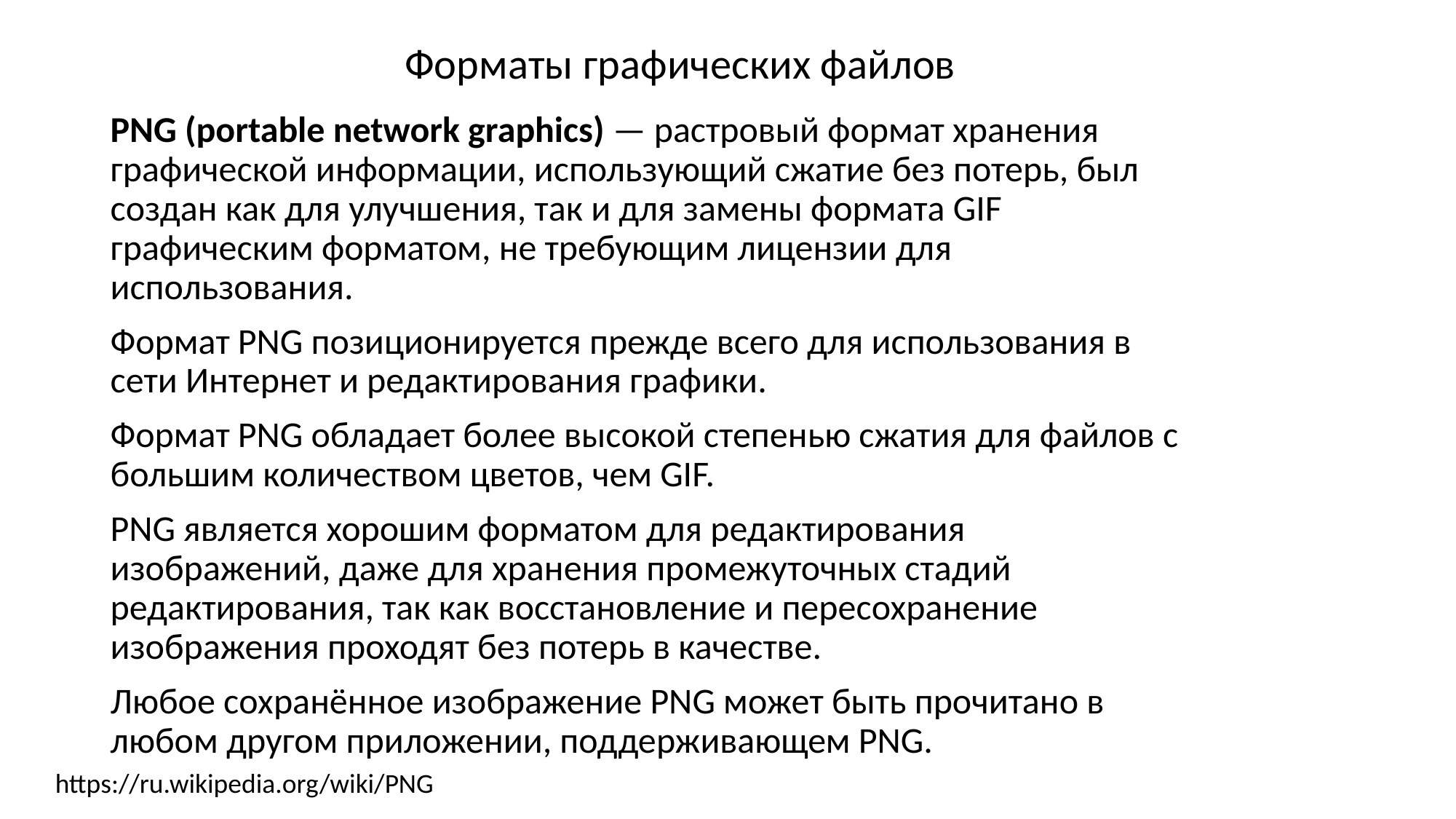

# Форматы графических файлов
PNG (portable network graphics) — растровый формат хранения графической информации, использующий сжатие без потерь, был создан как для улучшения, так и для замены формата GIF графическим форматом, не требующим лицензии для использования.
Формат PNG позиционируется прежде всего для использования в сети Интернет и редактирования графики.
Формат PNG обладает более высокой степенью сжатия для файлов с большим количеством цветов, чем GIF.
PNG является хорошим форматом для редактирования изображений, даже для хранения промежуточных стадий редактирования, так как восстановление и пересохранение изображения проходят без потерь в качестве.
Любое сохранённое изображение PNG может быть прочитано в любом другом приложении, поддерживающем PNG.
https://ru.wikipedia.org/wiki/PNG